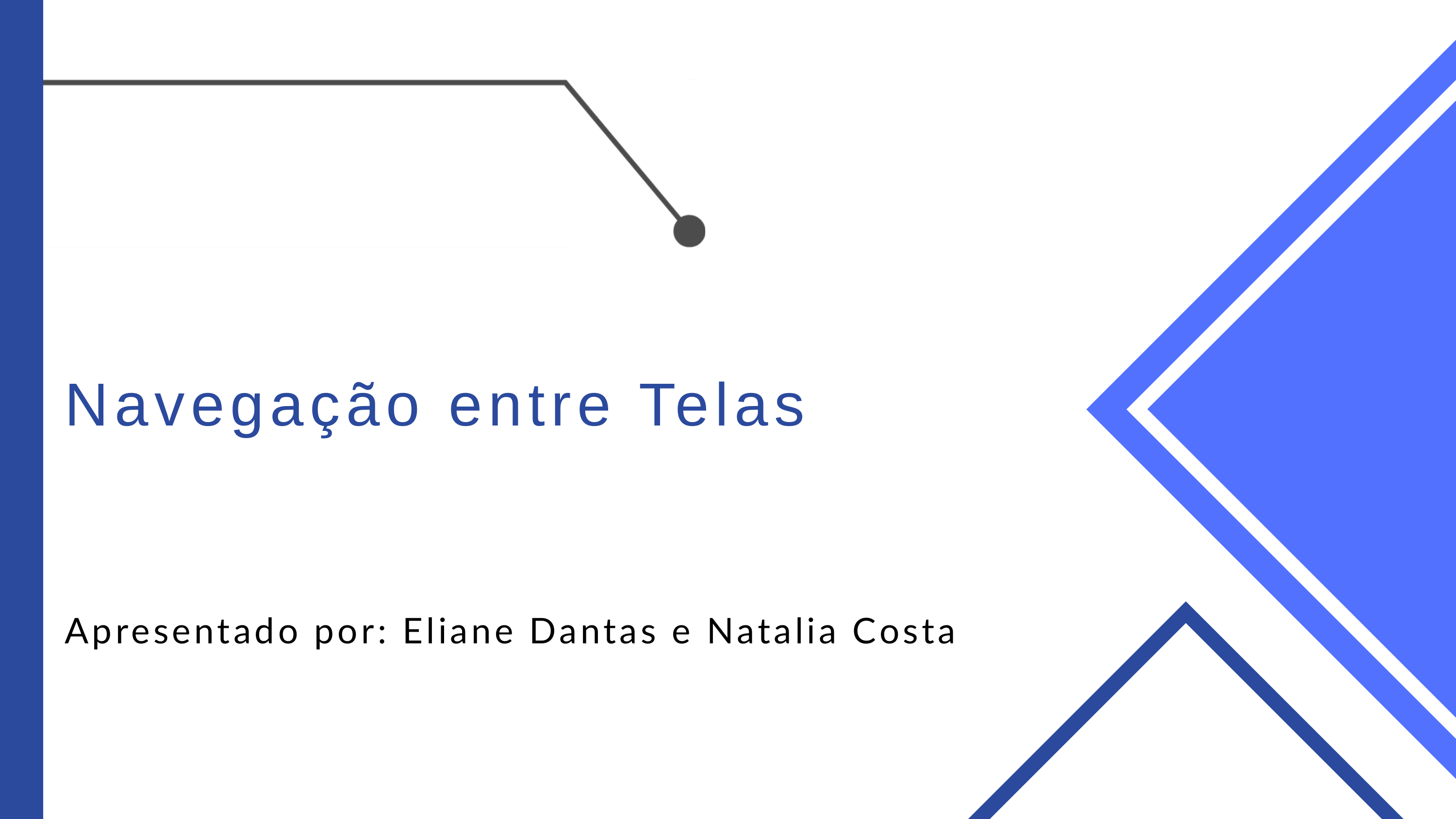

Navegação entre Telas
Apresentado por: Eliane Dantas e Natalia Costa